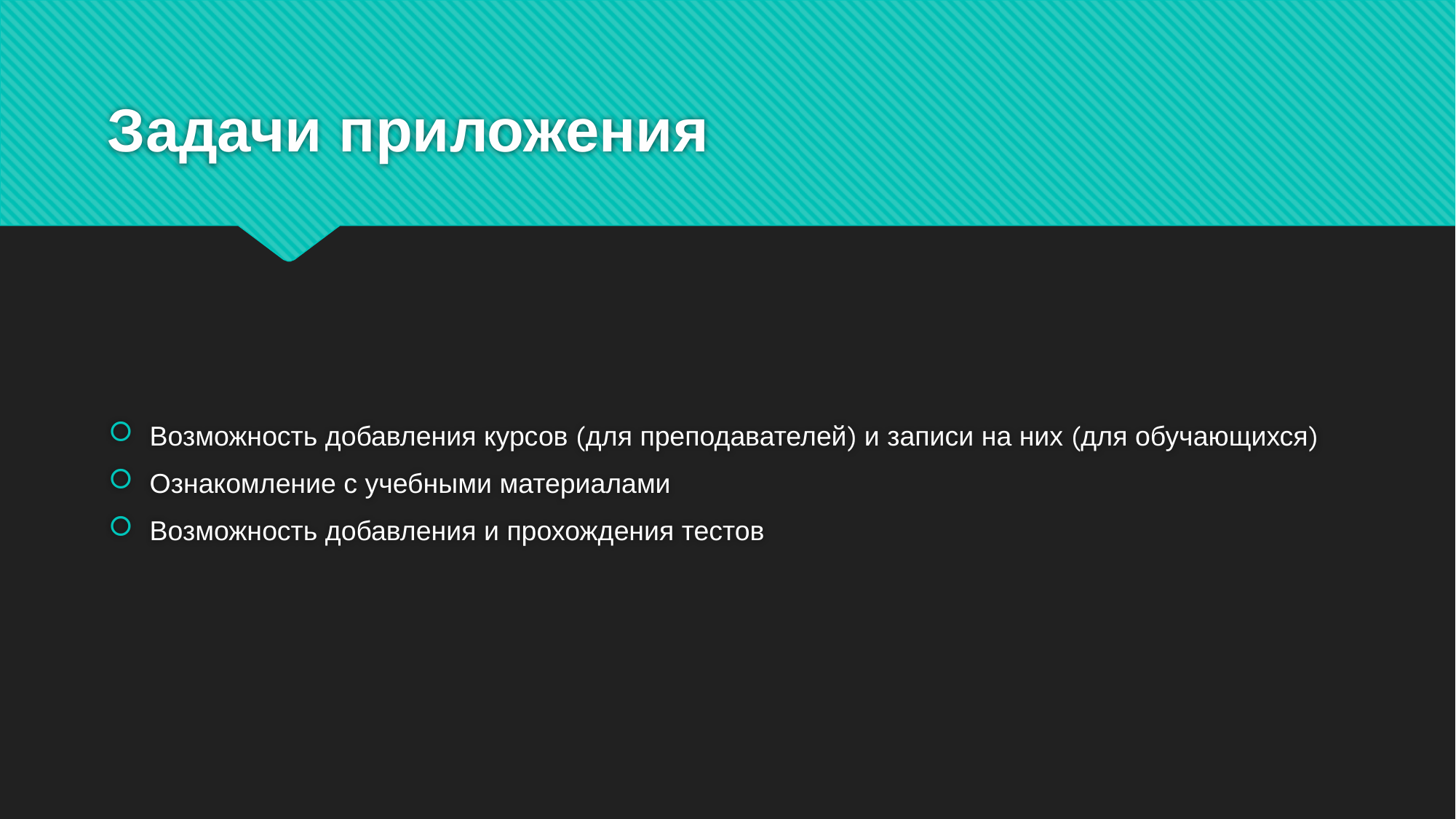

# Задачи приложения
Возможность добавления курсов (для преподавателей) и записи на них (для обучающихся)
Ознакомление с учебными материалами
Возможность добавления и прохождения тестов